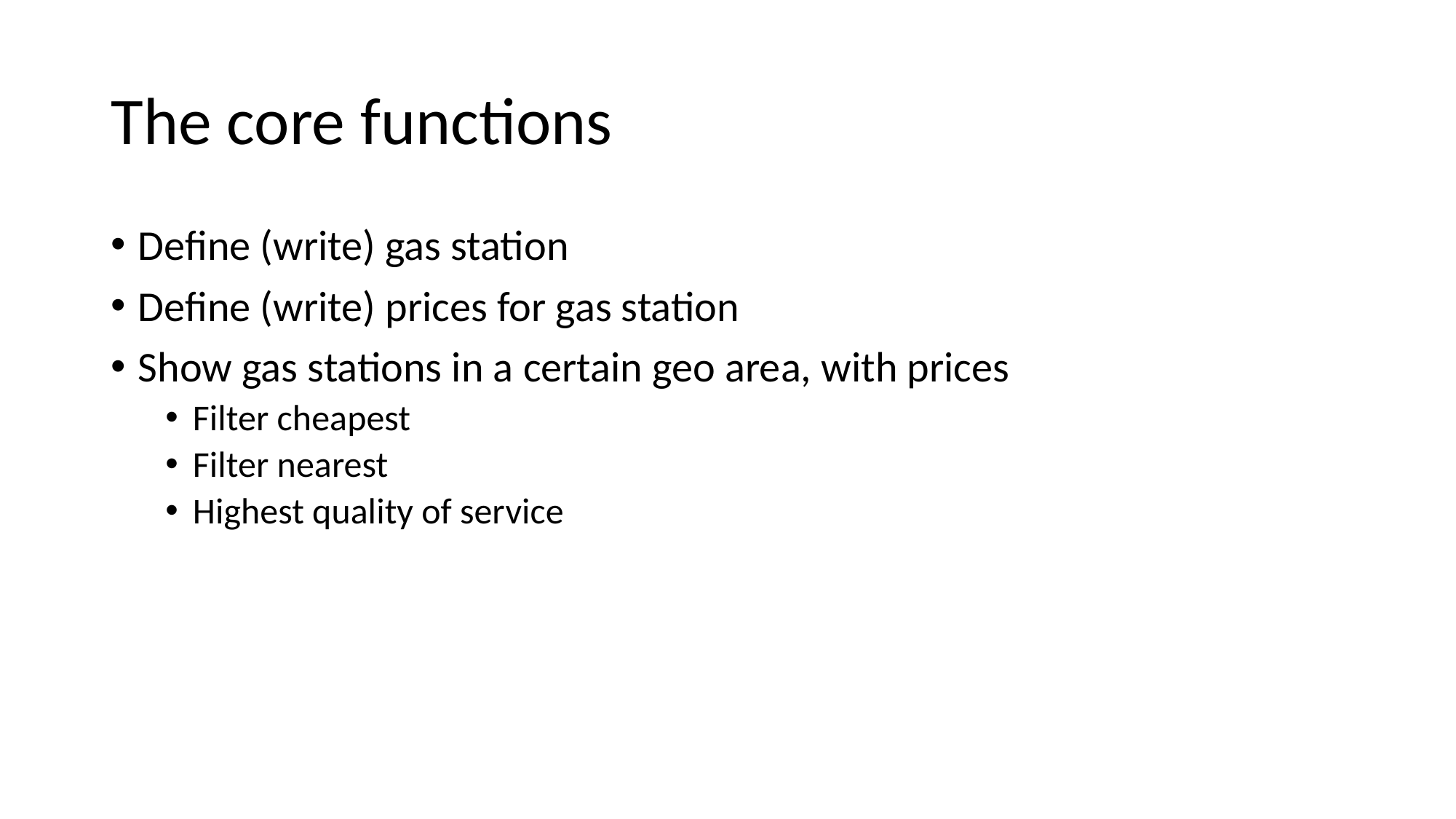

# The core functions
Define (write) gas station
Define (write) prices for gas station
Show gas stations in a certain geo area, with prices
Filter cheapest
Filter nearest
Highest quality of service